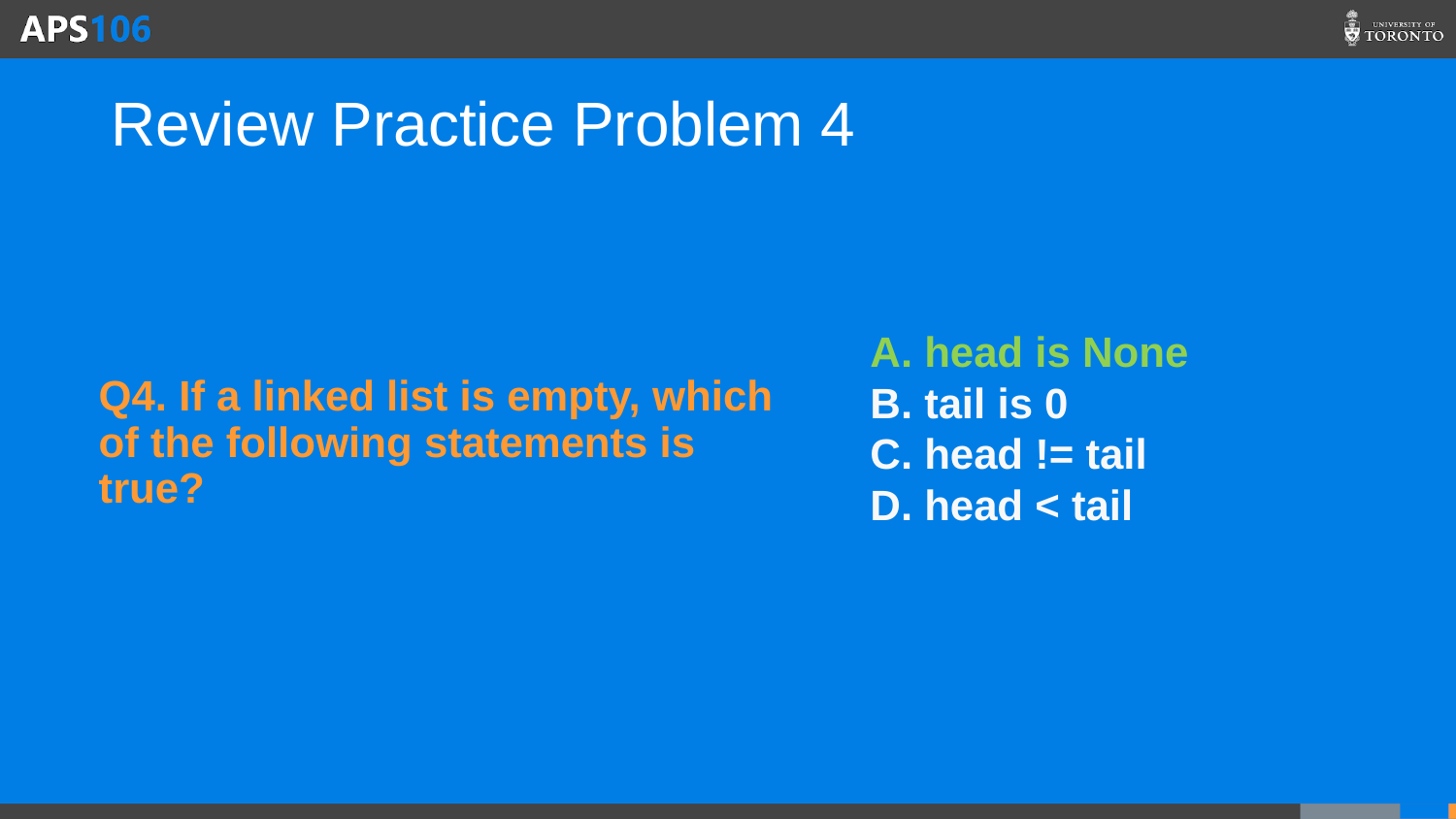

# Review Practice Problem 4
 head is None
 tail is 0
 head != tail
 head < tail

Q4. If a linked list is empty, which of the following statements is true?